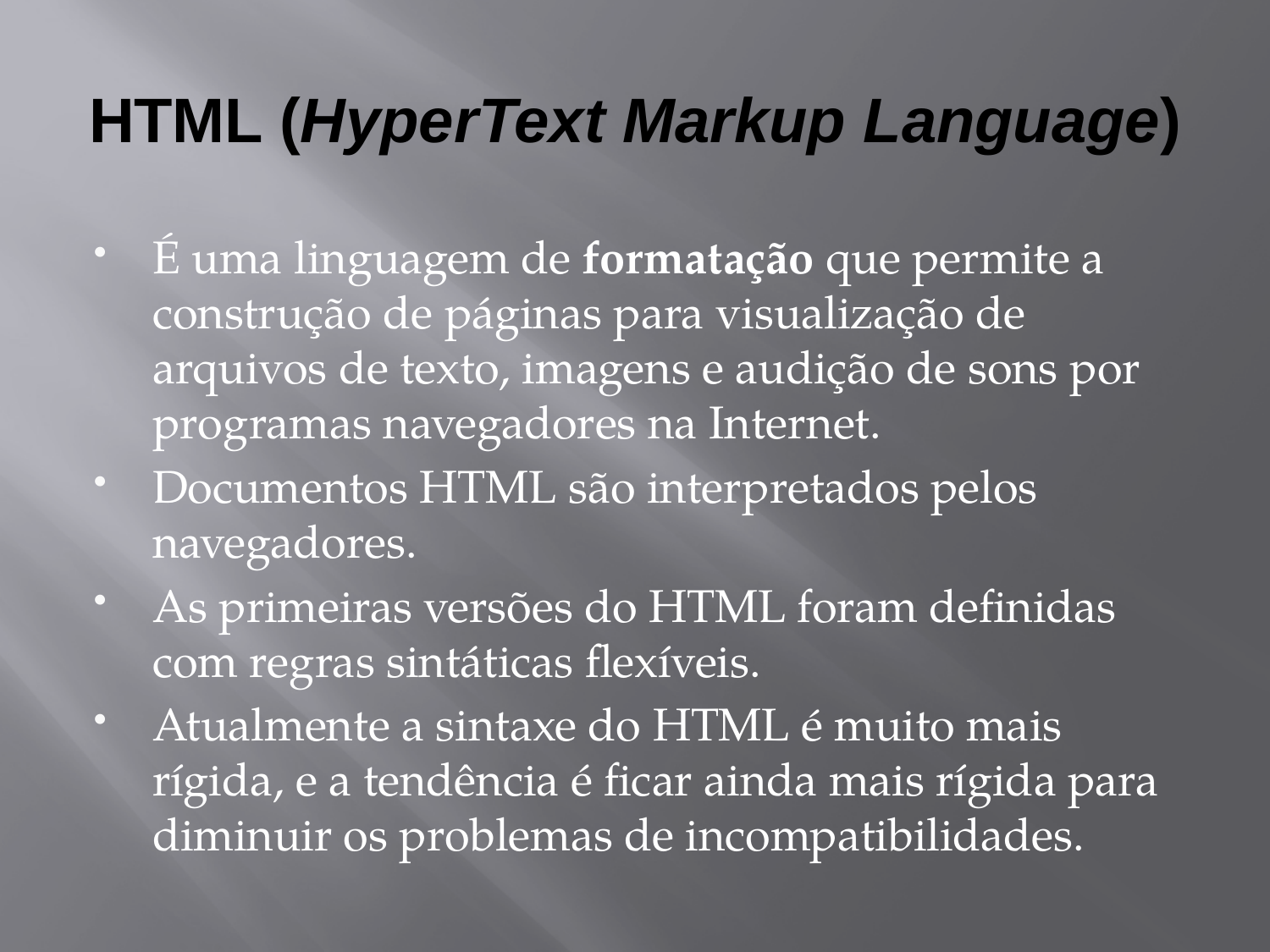

# HTML (HyperText Markup Language)
É uma linguagem de formatação que permite a construção de páginas para visualização de arquivos de texto, imagens e audição de sons por programas navegadores na Internet.
Documentos HTML são interpretados pelos navegadores.
As primeiras versões do HTML foram definidas com regras sintáticas flexíveis.
Atualmente a sintaxe do HTML é muito mais rígida, e a tendência é ficar ainda mais rígida para diminuir os problemas de incompatibilidades.